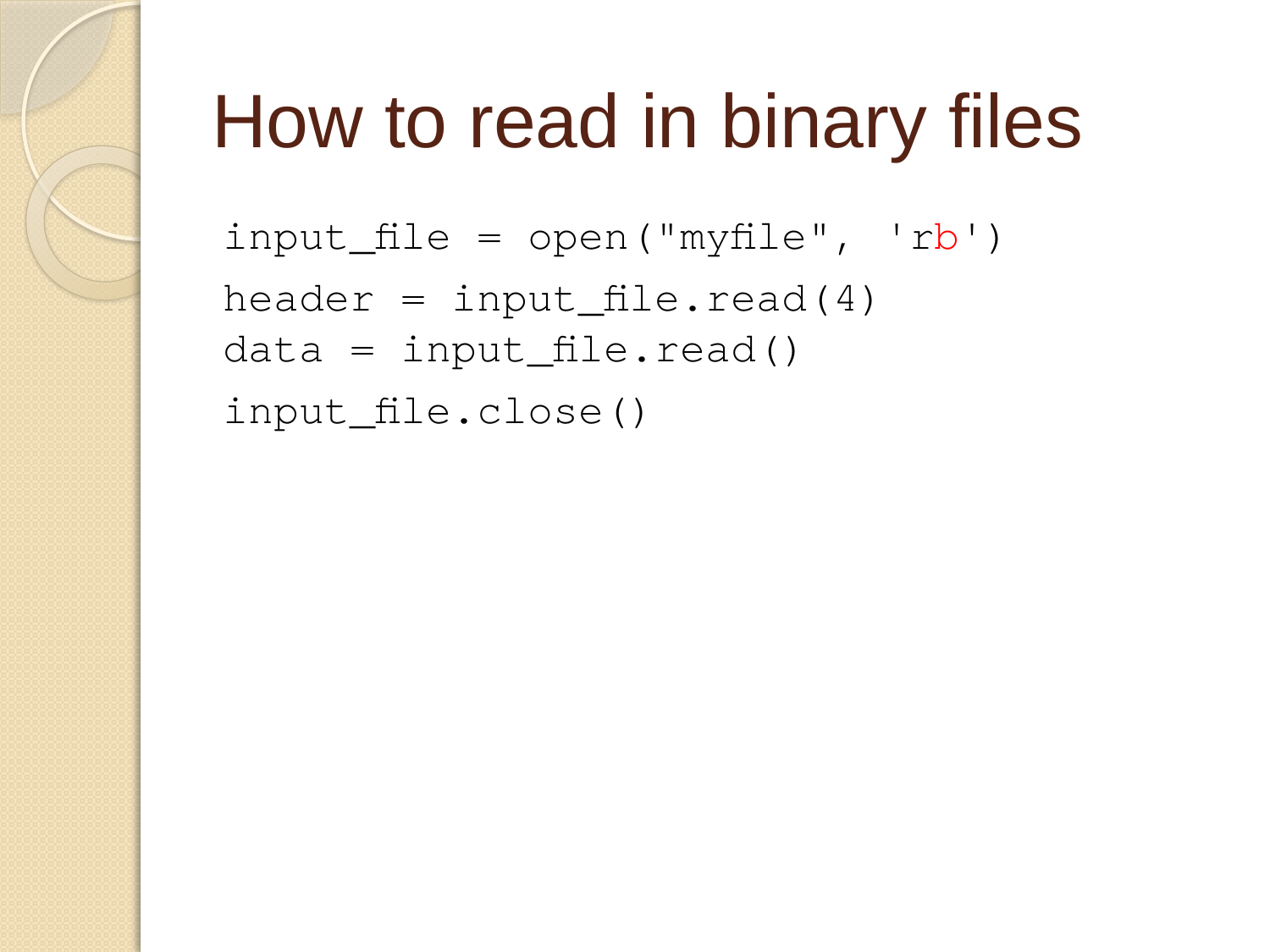

# How to read in binary files
input_file = open("myfile", 'rb')
header = input_file.read(4)
data = input_file.read()
input_file.close()